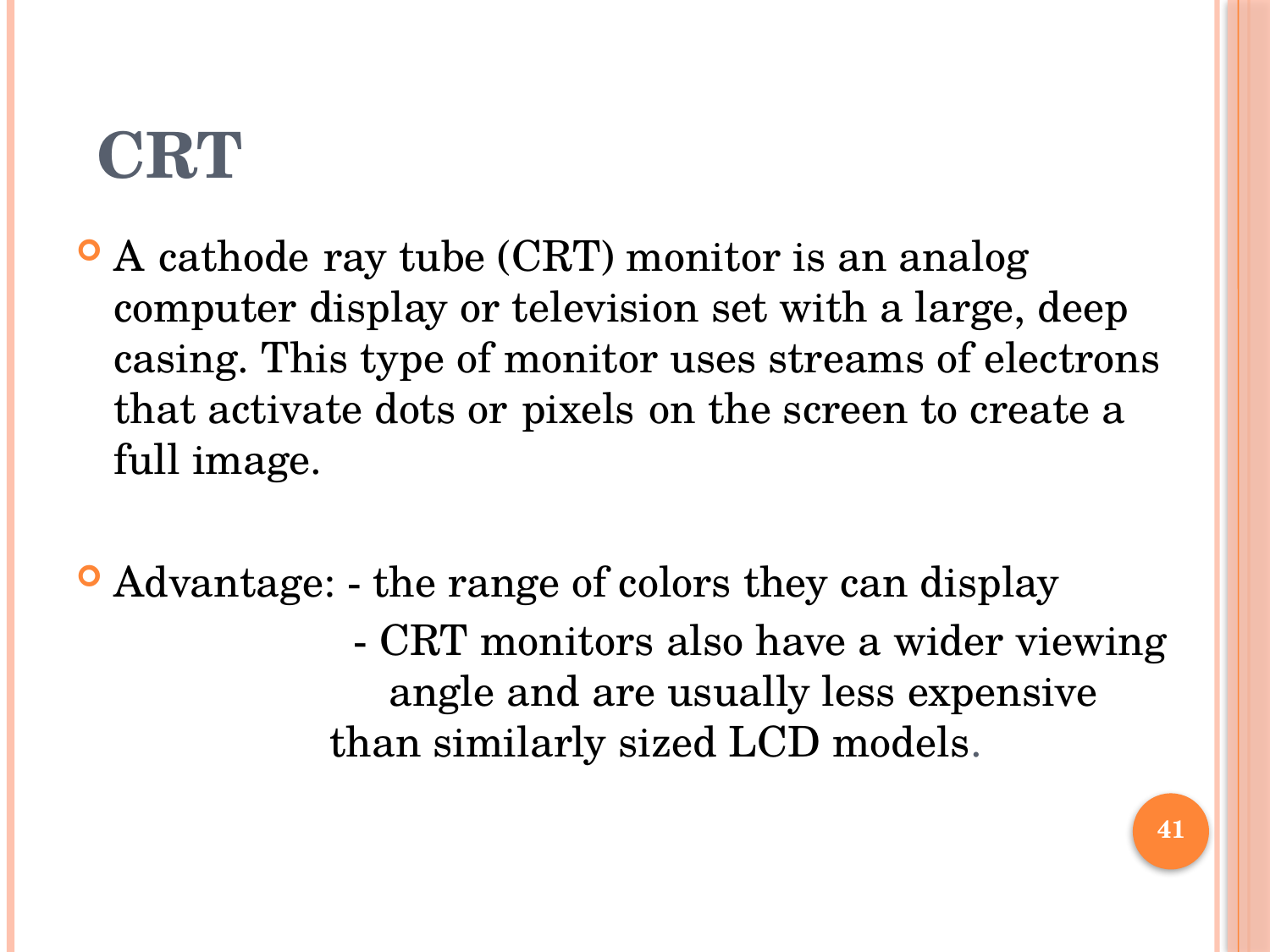

# CRT
A cathode ray tube (CRT) monitor is an analog computer display or television set with a large, deep casing. This type of monitor uses streams of electrons that activate dots or pixels on the screen to create a full image.

Advantage: - the range of colors they can display
  - CRT monitors also have a wider viewing        angle and are usually less expensive than similarly sized LCD models.
41